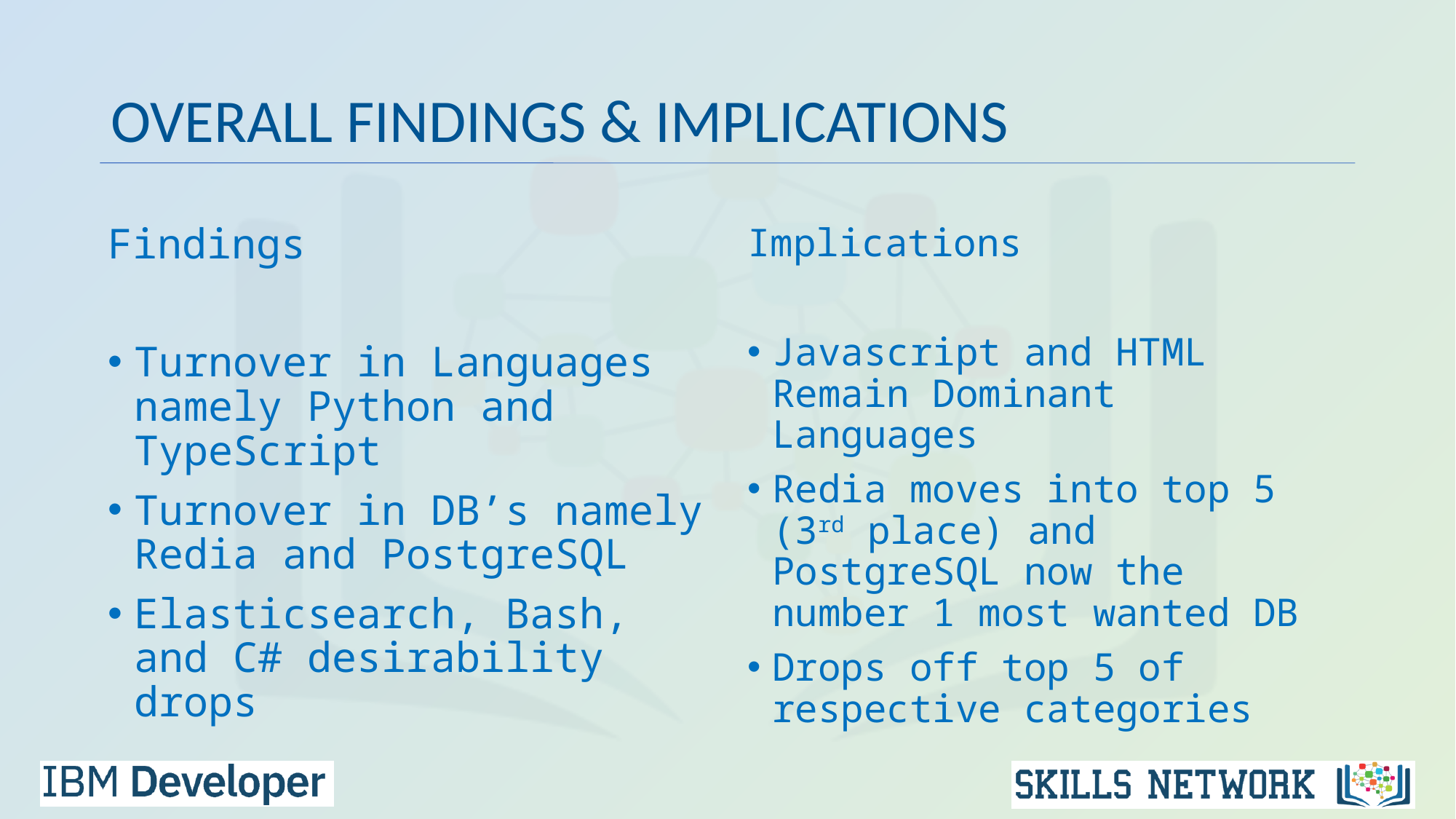

# OVERALL FINDINGS & IMPLICATIONS
Findings

Turnover in Languages namely Python and TypeScript
Turnover in DB’s namely Redia and PostgreSQL
Elasticsearch, Bash, and C# desirability drops
Implications

Javascript and HTML Remain Dominant Languages
Redia moves into top 5 (3rd place) and PostgreSQL now the number 1 most wanted DB
Drops off top 5 of respective categories